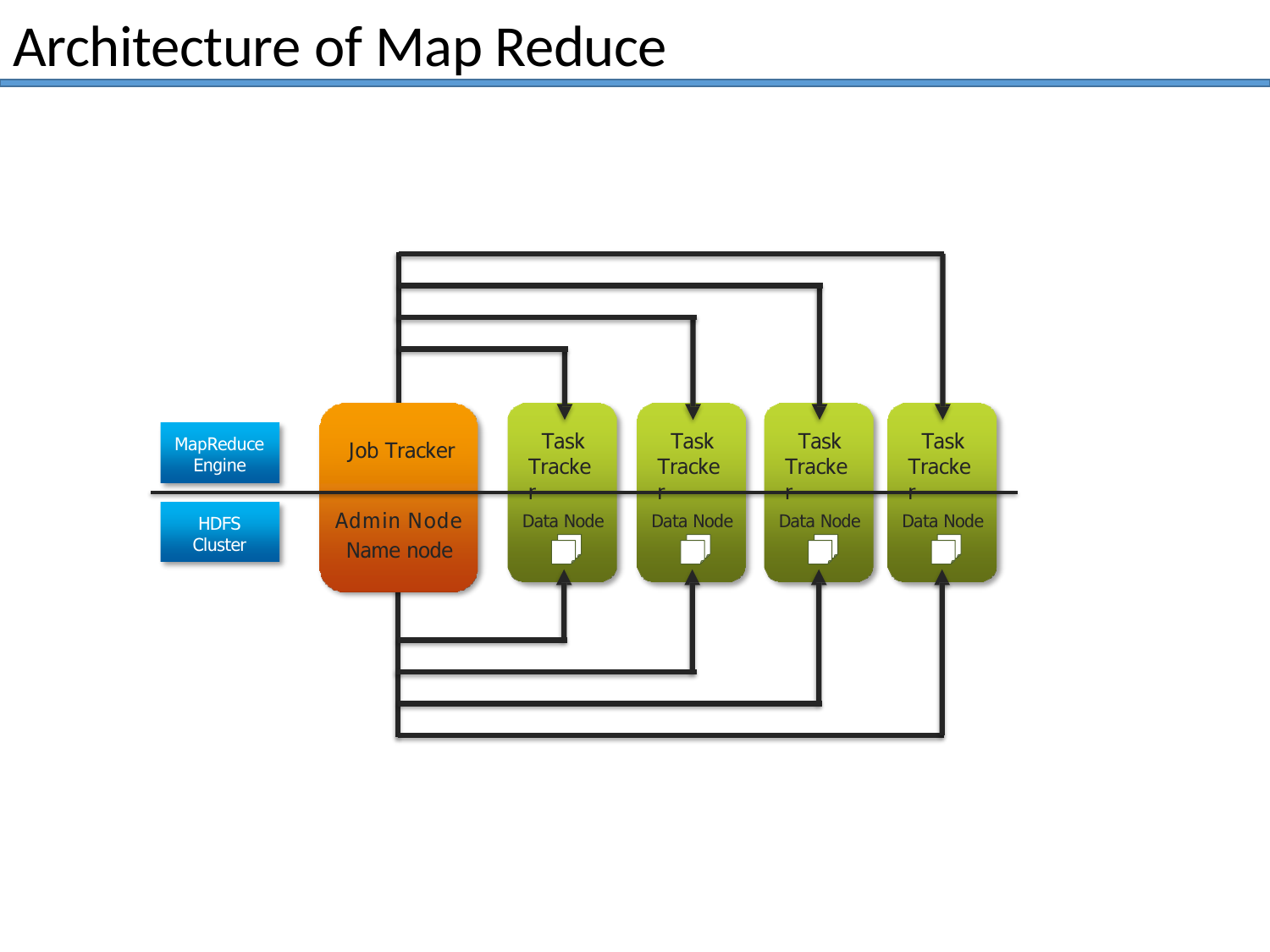

# Architecture of Map Reduce

Task Tracker
Task Tracker
Task Tracker
Task Tracker

MapReduce Engine
Job Tracker

Admin Node
Name node
Data Node
Data Node
Data Node
Data Node
HDFS
Cluster

www.edureka.in/hadoop
Slide 2